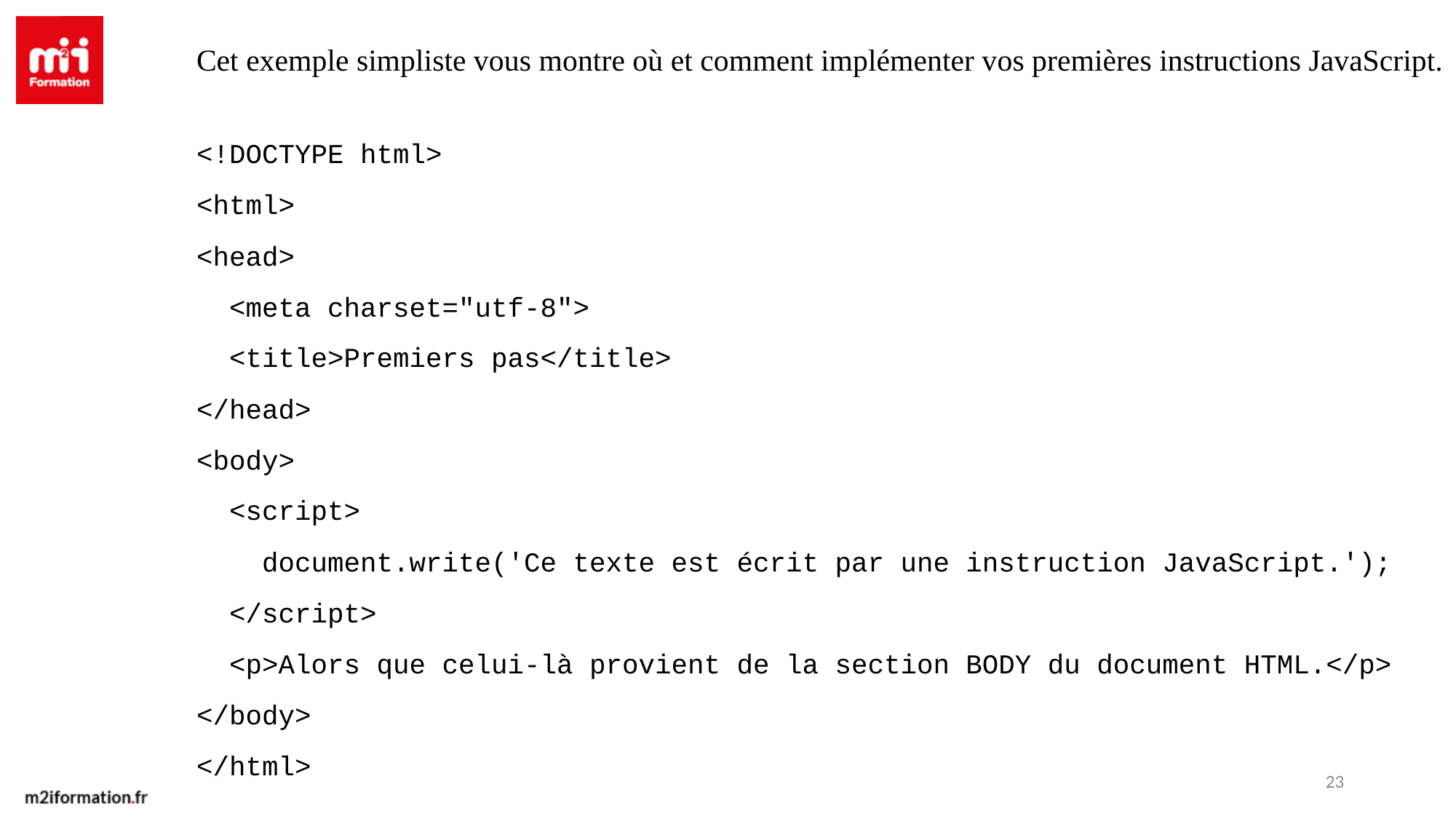

Cet exemple simpliste vous montre où et comment implémenter vos premières instructions JavaScript.

<!DOCTYPE html>
<html>
<head>
  <meta charset="utf-8">
  <title>Premiers pas</title>
</head>
<body>
  <script>
    document.write('Ce texte est écrit par une instruction JavaScript.');
  </script>
  <p>Alors que celui-là provient de la section BODY du document HTML.</p>
</body>
</html>
23